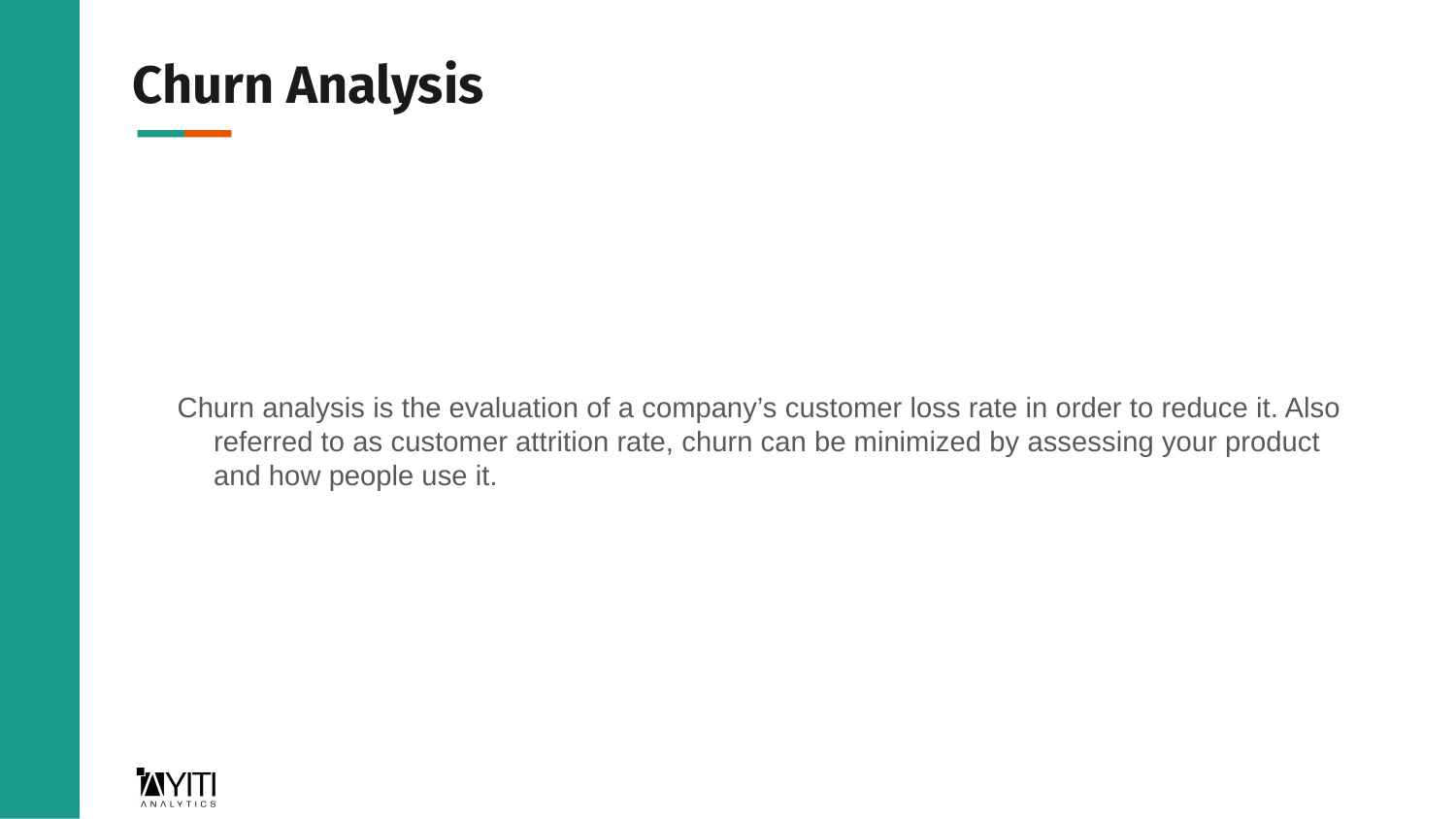

# Churn Analysis

Churn analysis is the evaluation of a company’s customer loss rate in order to reduce it. Also referred to as customer attrition rate, churn can be minimized by assessing your product and how people use it.